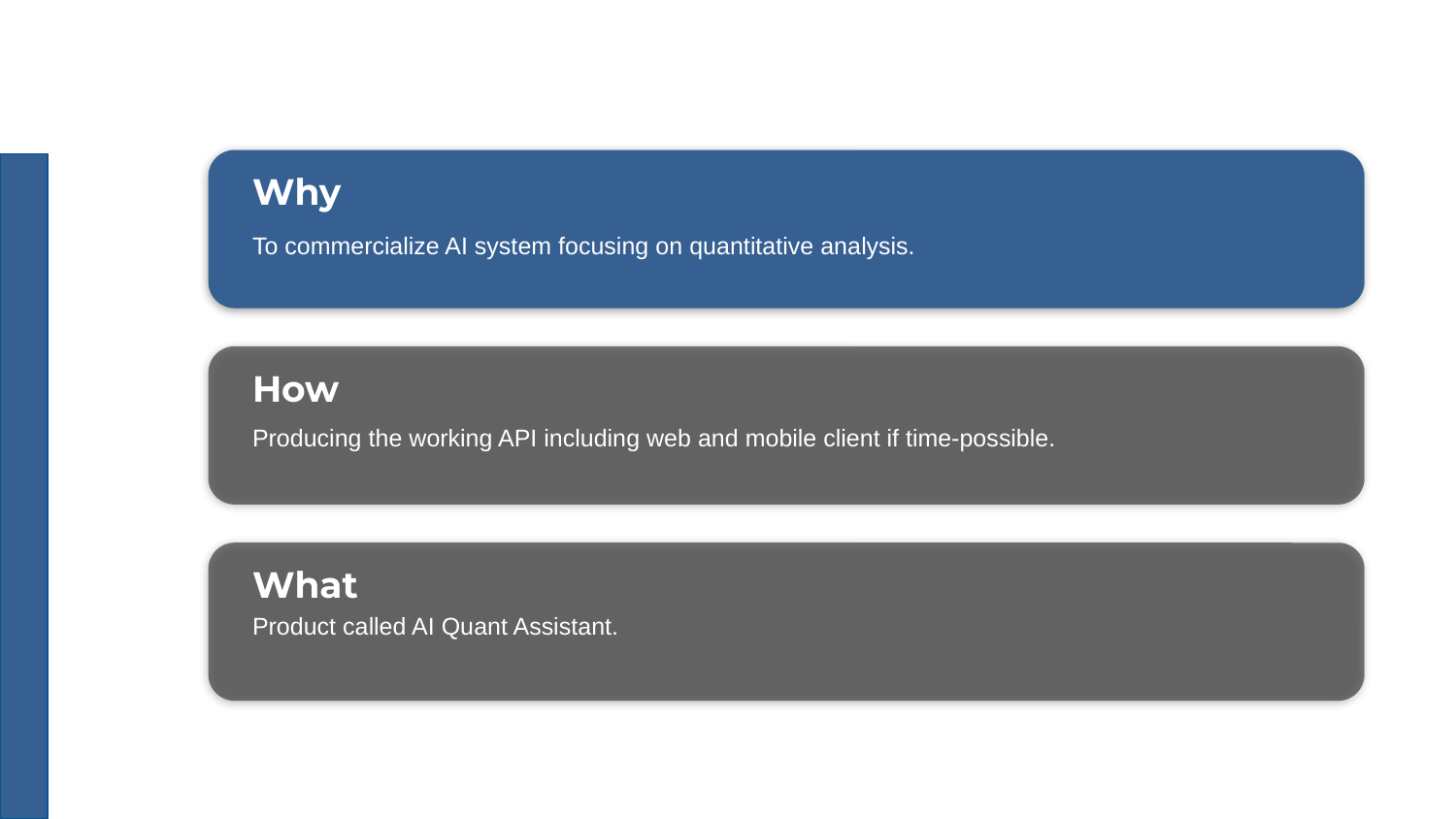

Why
To commercialize AI system focusing on quantitative analysis.

How
Producing the working API including web and mobile client if time-possible.

What
Product called AI Quant Assistant.